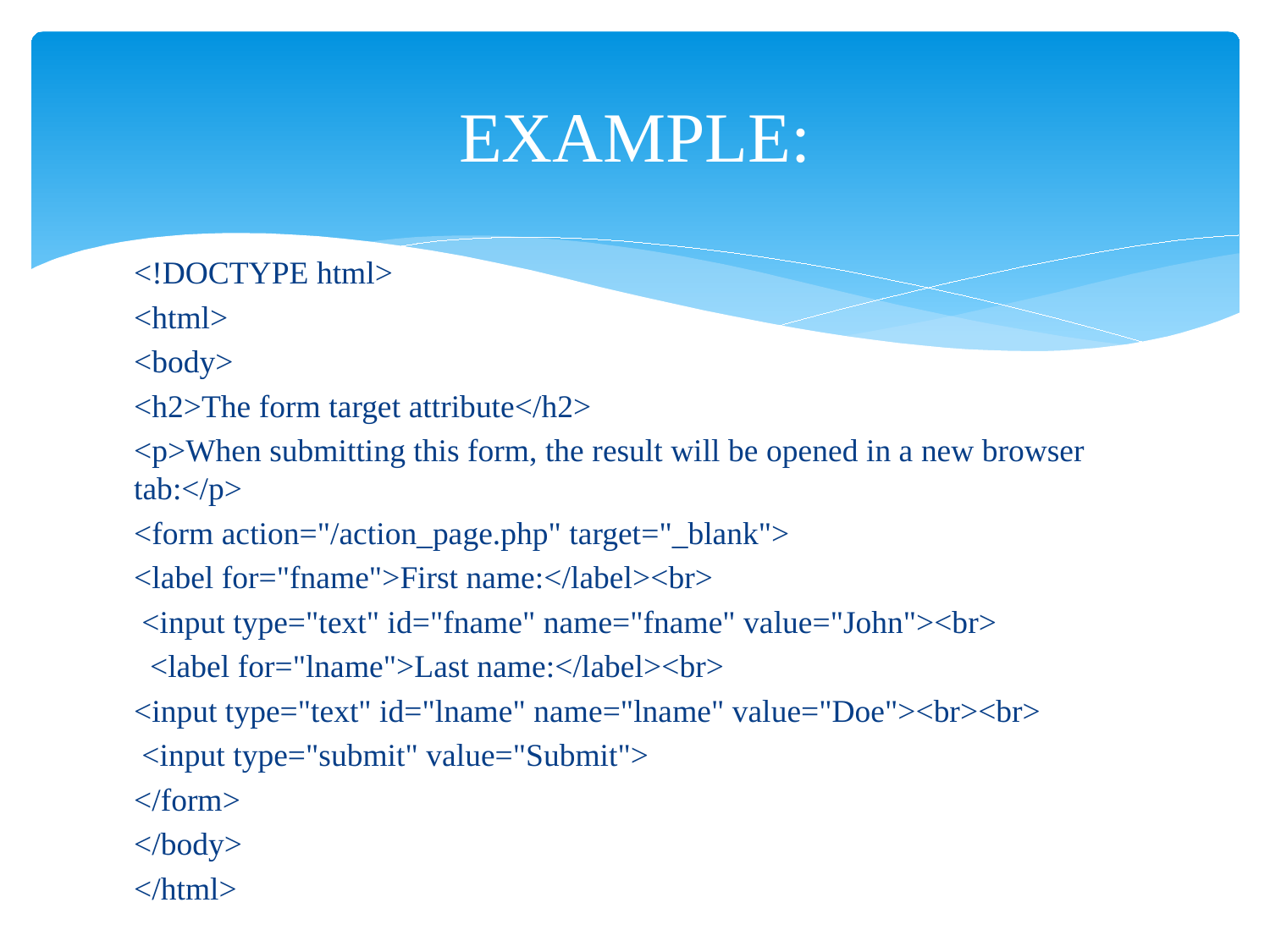

# EXAMPLE:
<!DOCTYPE html>
<html>
<body>
<h2>The form target attribute</h2>
<p>When submitting this form, the result will be opened in a new browser tab:</p>
<form action="/action_page.php" target="_blank">
<label for="fname">First name:</label><br>
 <input type="text" id="fname" name="fname" value="John"><br>
  <label for="lname">Last name:</label><br>
<input type="text" id="lname" name="lname" value="Doe"><br><br>
 <input type="submit" value="Submit">
</form>
</body>
</html>